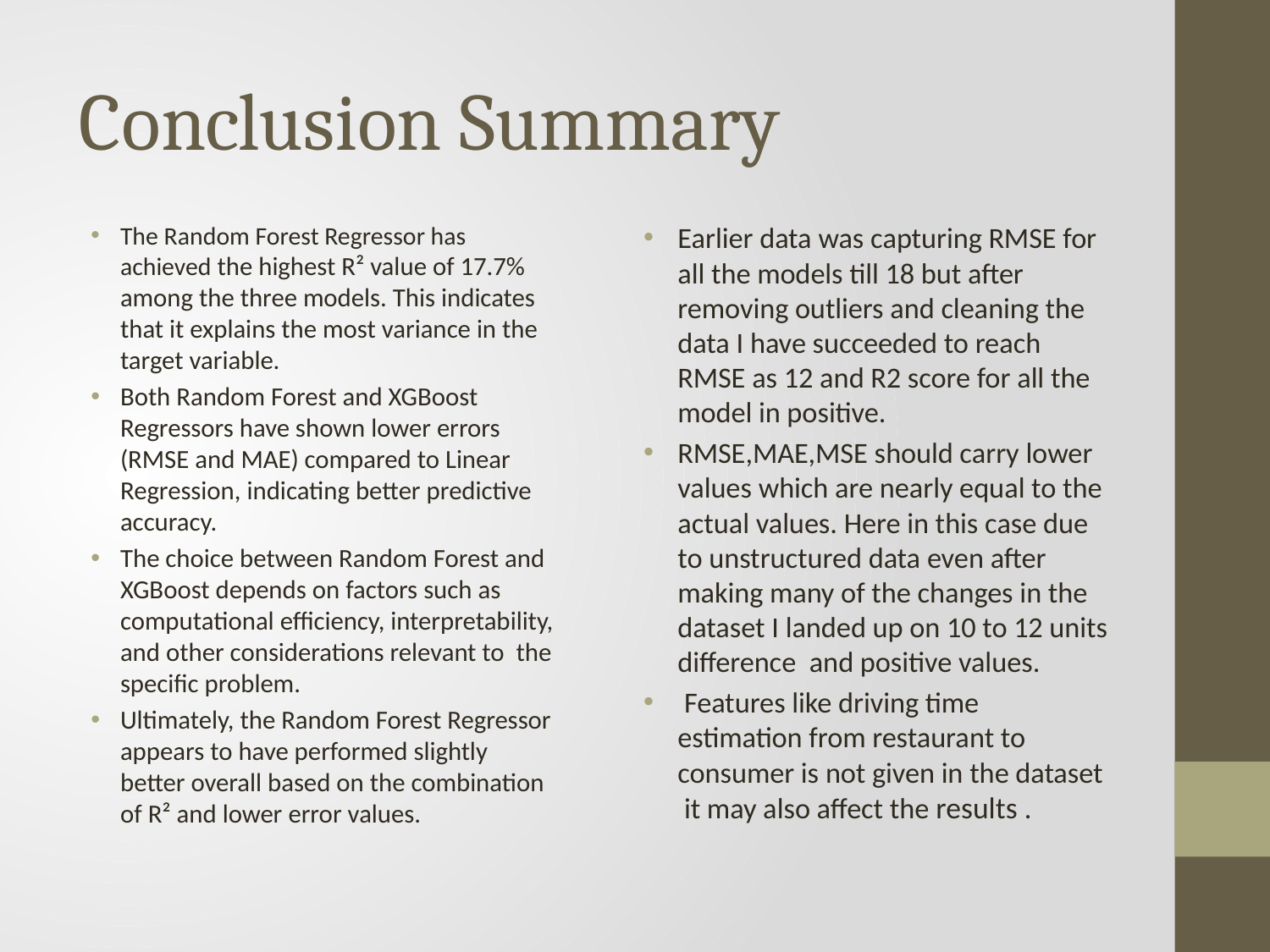

# Conclusion Summary
The Random Forest Regressor has achieved the highest R² value of 17.7% among the three models. This indicates that it explains the most variance in the target variable.
Both Random Forest and XGBoost Regressors have shown lower errors (RMSE and MAE) compared to Linear Regression, indicating better predictive accuracy.
The choice between Random Forest and XGBoost depends on factors such as computational efficiency, interpretability, and other considerations relevant to  the specific problem.
Ultimately, the Random Forest Regressor appears to have performed slightly better overall based on the combination of R² and lower error values.

Earlier data was capturing RMSE for all the models till 18 but after removing outliers and cleaning the data I have succeeded to reach RMSE as 12 and R2 score for all the model in positive.
RMSE,MAE,MSE should carry lower values which are nearly equal to the actual values. Here in this case due to unstructured data even after making many of the changes in the dataset I landed up on 10 to 12 units difference  and positive values.
 Features like driving time  estimation from restaurant to consumer is not given in the dataset  it may also affect the results .